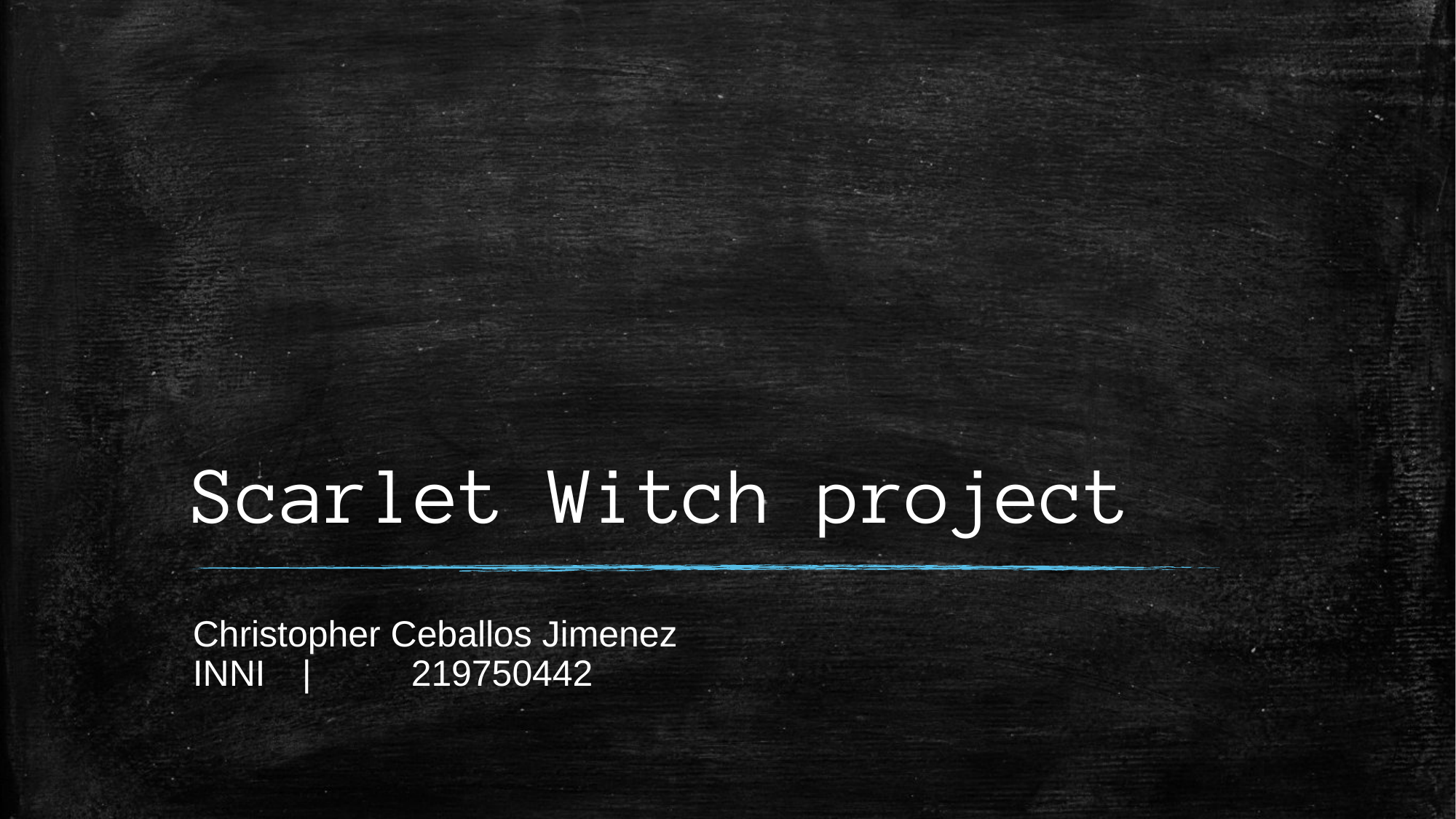

# Scarlet Witch project
Christopher Ceballos Jimenez
INNI 	|	219750442